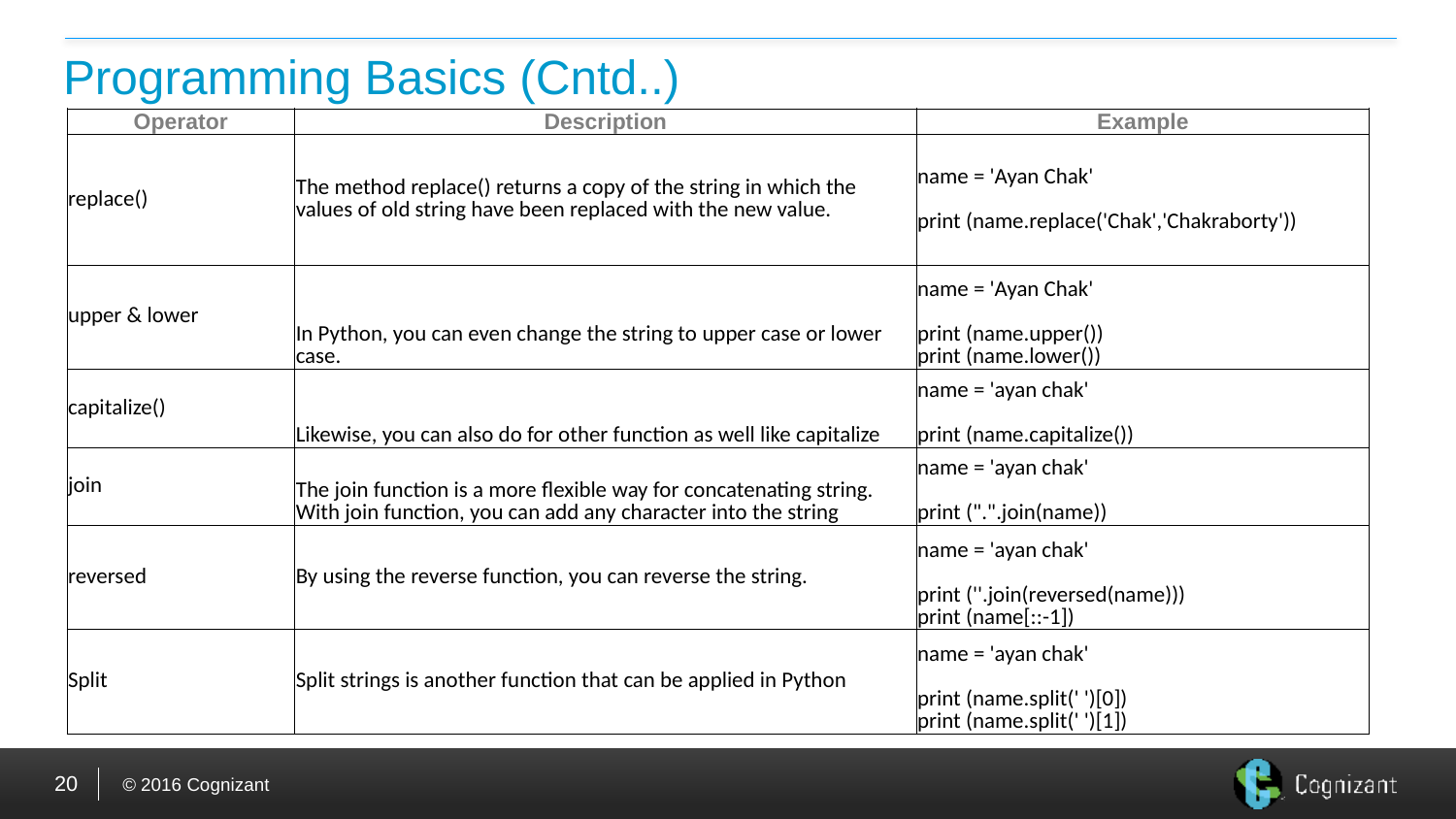

# Programming Basics (Cntd..)
| Operator | Description | Example |
| --- | --- | --- |
| replace() | The method replace() returns a copy of the string in which the values of old string have been replaced with the new value. | name = 'Ayan Chak' print (name.replace('Chak','Chakraborty')) |
| upper & lower | In Python, you can even change the string to upper case or lower case. | name = 'Ayan Chak' print (name.upper()) print (name.lower()) |
| capitalize() | Likewise, you can also do for other function as well like capitalize | name = 'ayan chak' print (name.capitalize()) |
| join | The join function is a more flexible way for concatenating string. With join function, you can add any character into the string | name = 'ayan chak' print (".".join(name)) |
| reversed | By using the reverse function, you can reverse the string. | name = 'ayan chak' print (''.join(reversed(name))) print (name[::-1]) |
| Split | Split strings is another function that can be applied in Python | name = 'ayan chak' print (name.split(' ')[0]) print (name.split(' ')[1]) |
20